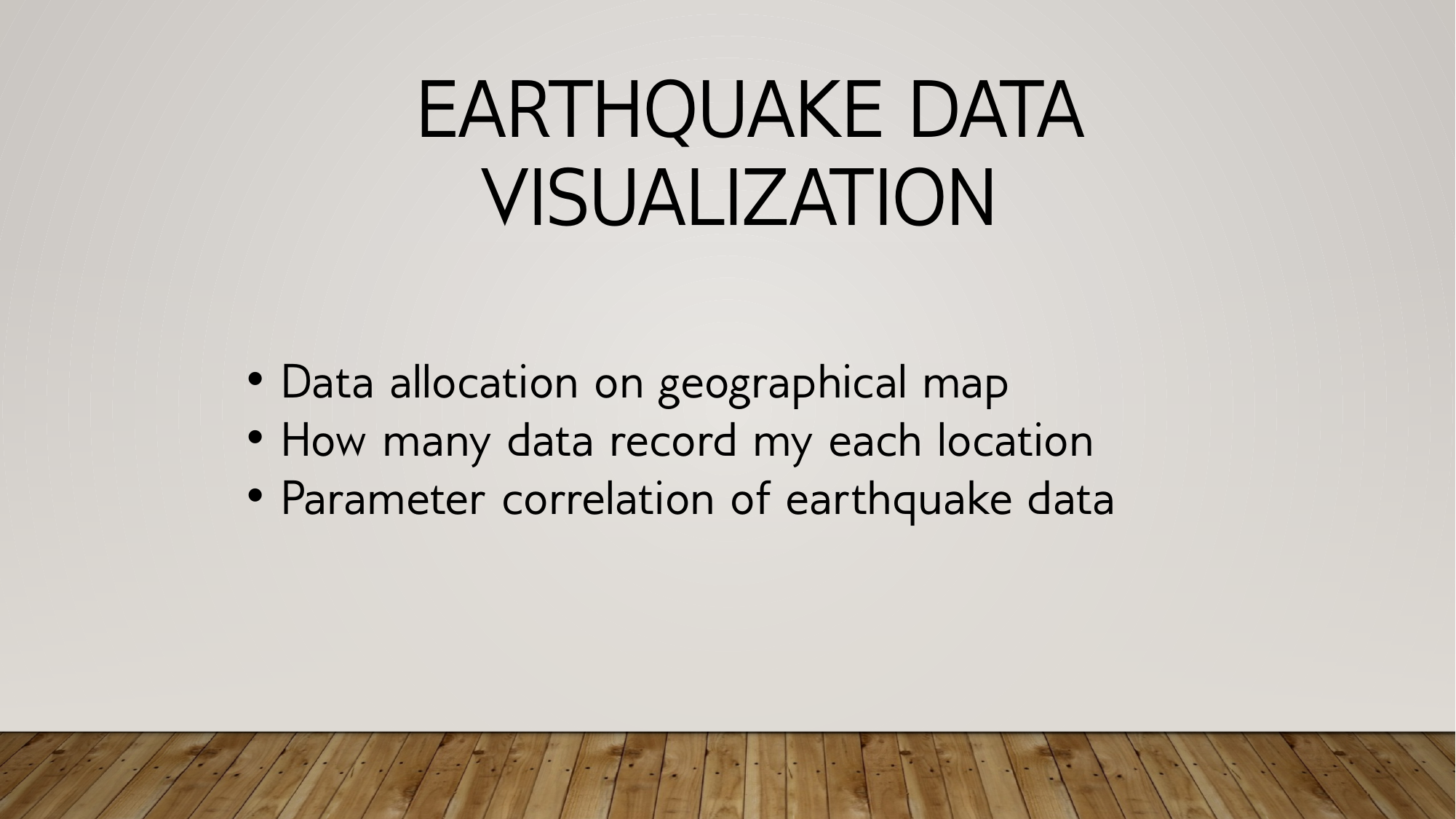

Earthquake data visualization
Data allocation on geographical map
How many data record my each location
Parameter correlation of earthquake data